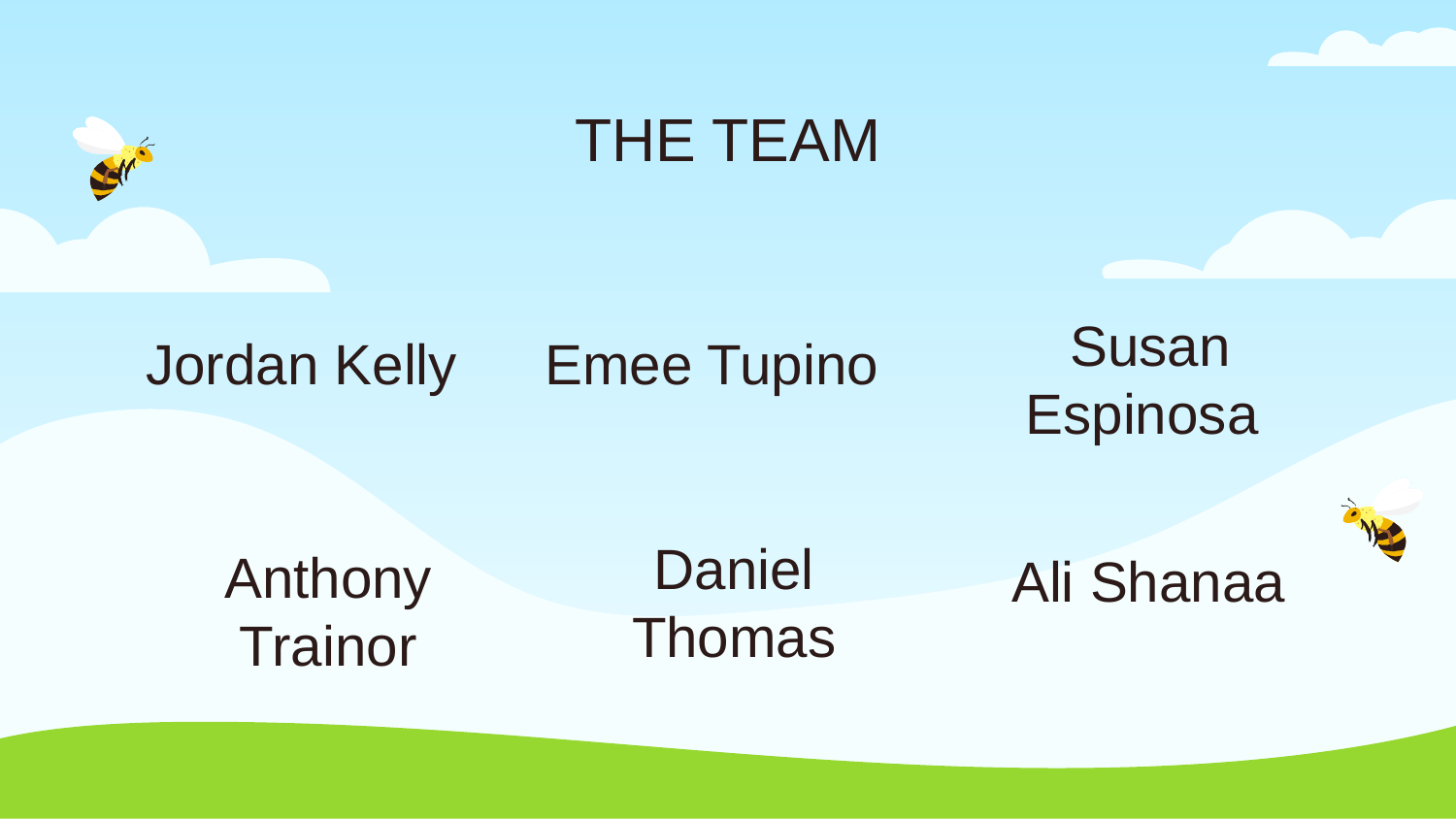

# THE TEAM

Susan Espinosa
Jordan Kelly
Emee Tupino

Daniel Thomas
Anthony Trainor
Ali Shanaa